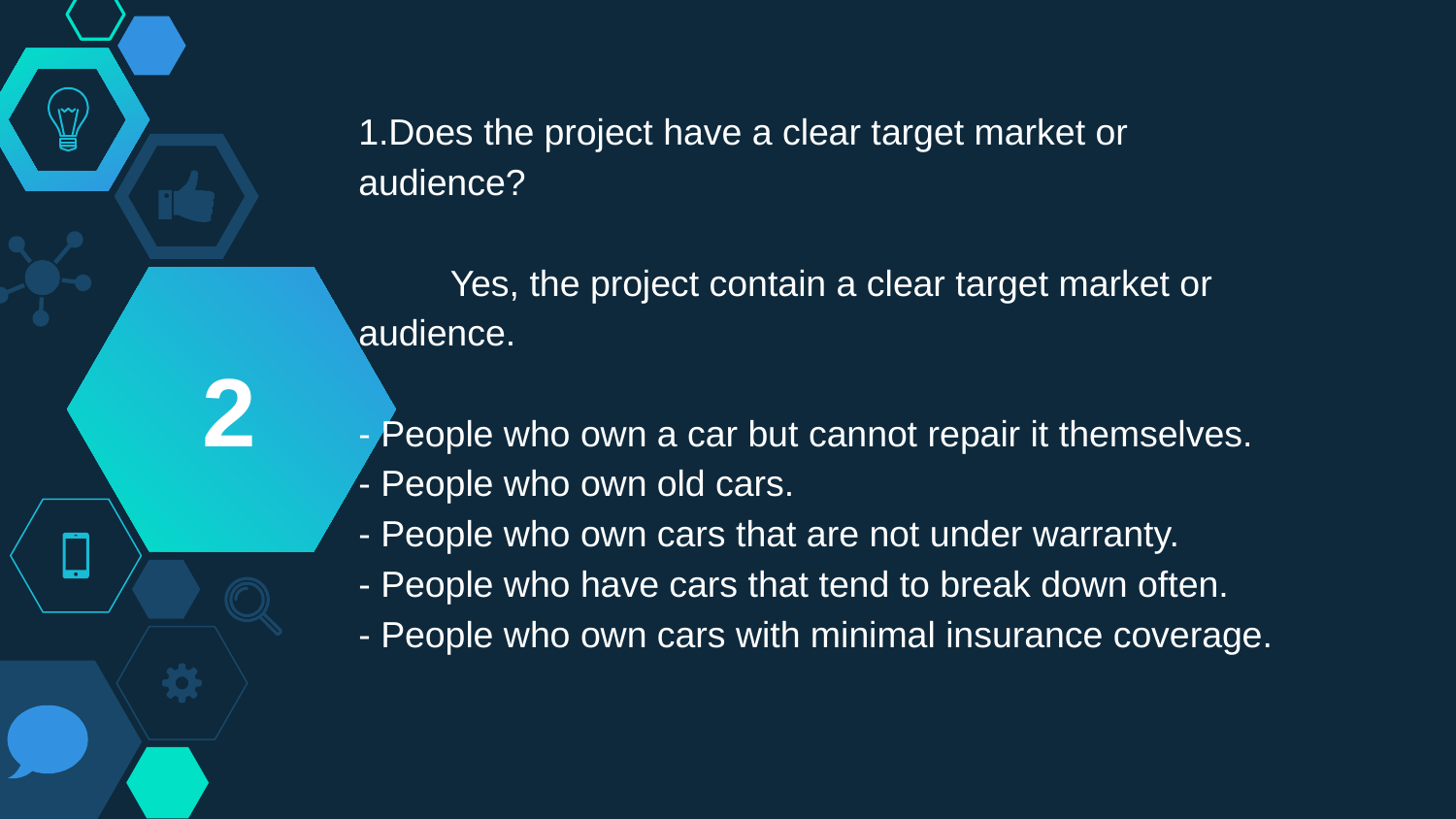

1.Does the project have a clear target market or audience?

         Yes, the project contain a clear target market or audience.

- People who own a car but cannot repair it themselves.
- People who own old cars.
- People who own cars that are not under warranty.
- People who have cars that tend to break down often.
- People who own cars with minimal insurance coverage.

2